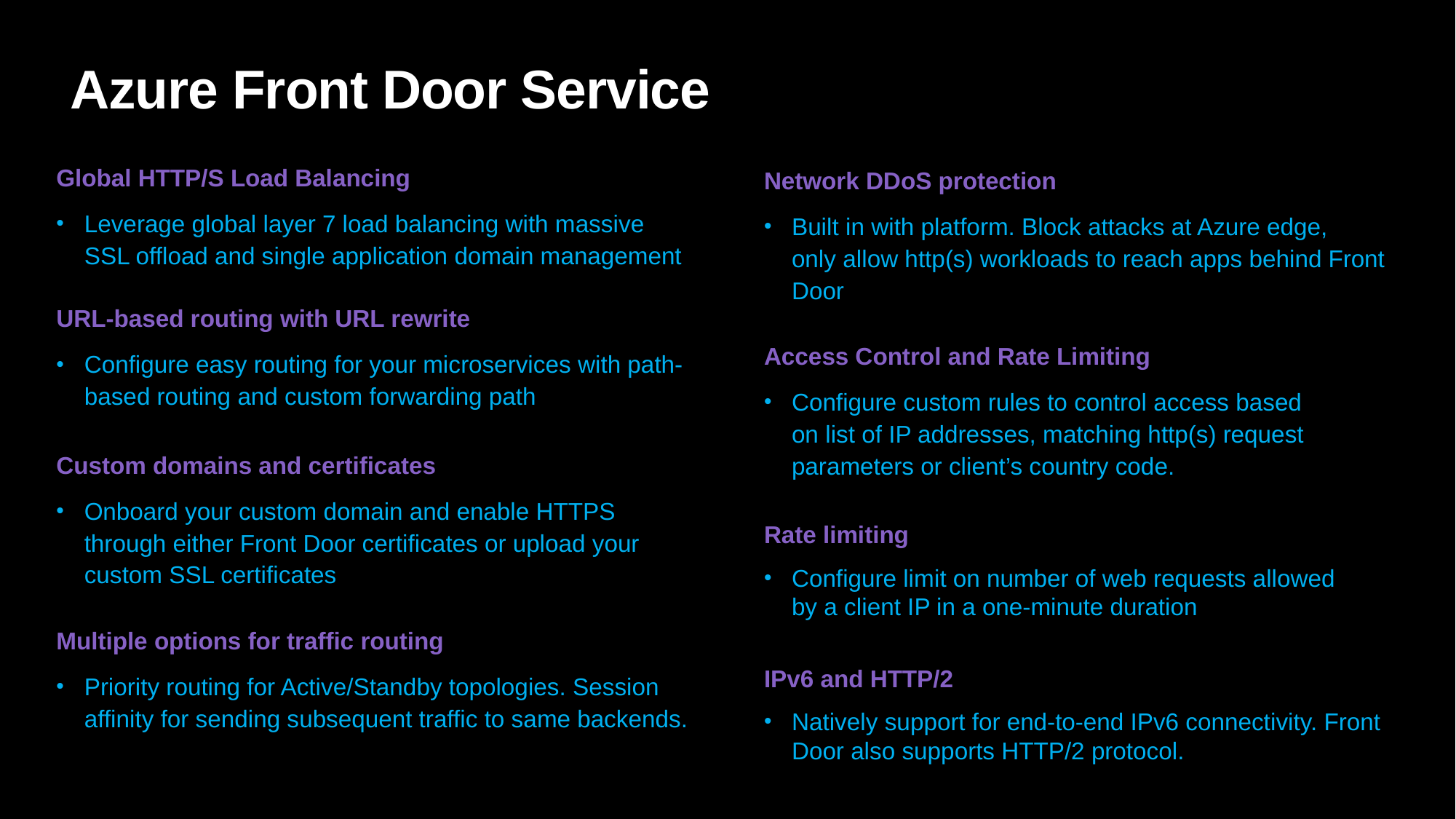

# Azure Front Door Service
Global HTTP/S Load Balancing
Leverage global layer 7 load balancing with massive SSL offload and single application domain management
URL-based routing with URL rewrite
Configure easy routing for your microservices with path-based routing and custom forwarding path
Custom domains and certificates
Onboard your custom domain and enable HTTPS through either Front Door certificates or upload your custom SSL certificates
Multiple options for traffic routing
Priority routing for Active/Standby topologies. Session affinity for sending subsequent traffic to same backends.

Network DDoS protection
Built in with platform. Block attacks at Azure edge,
only allow http(s) workloads to reach apps behind Front Door
Access Control and Rate Limiting
Configure custom rules to control access based
on list of IP addresses, matching http(s) request parameters or client’s country code.
Rate limiting
Configure limit on number of web requests allowed
by a client IP in a one-minute duration
IPv6 and HTTP/2
Natively support for end-to-end IPv6 connectivity. Front Door also supports HTTP/2 protocol.